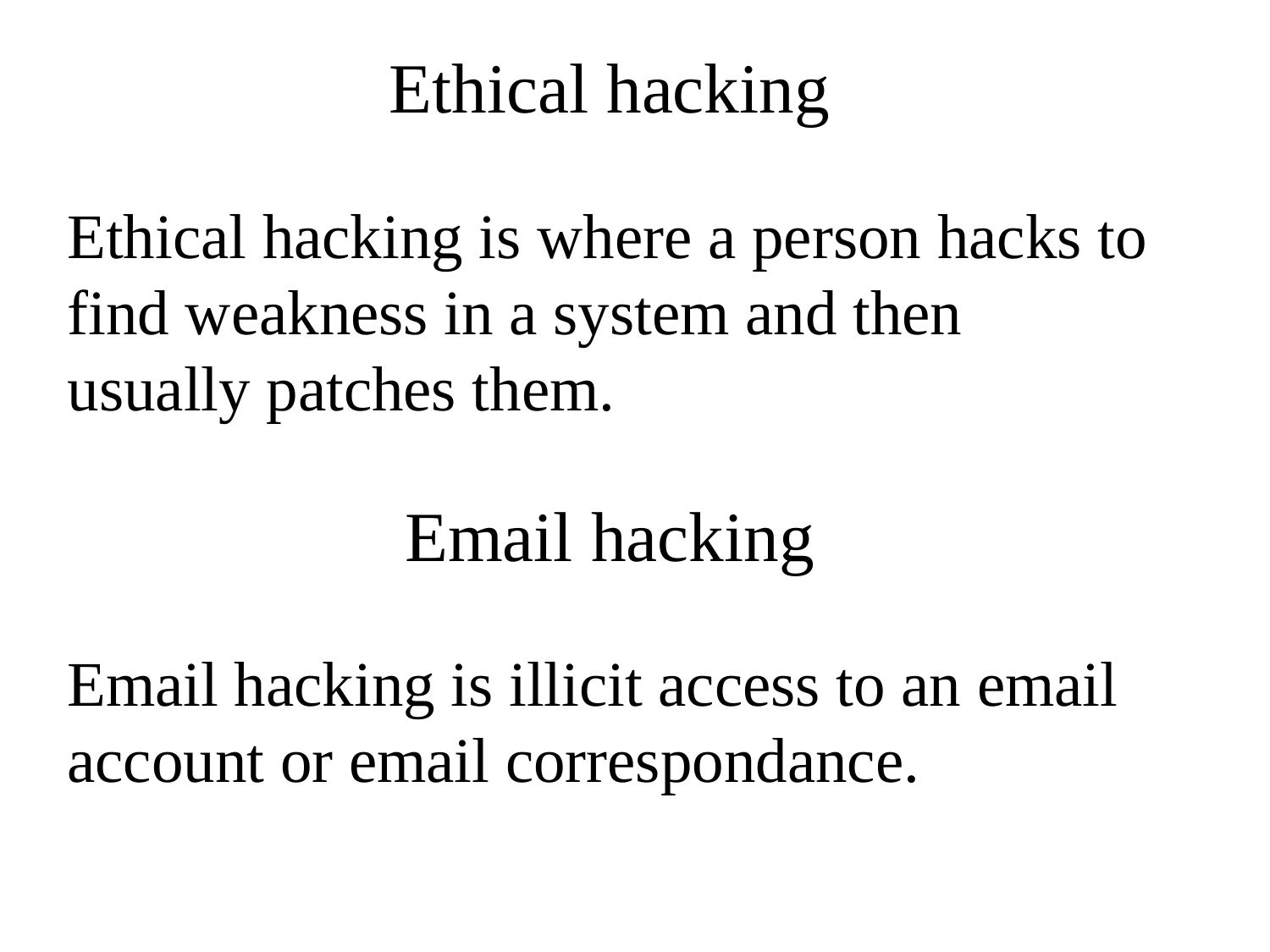

Ethical hacking

Ethical hacking is where a person hacks to find weakness in a system and then usually patches them.

Email hacking

Email hacking is illicit access to an email account or email correspondance.